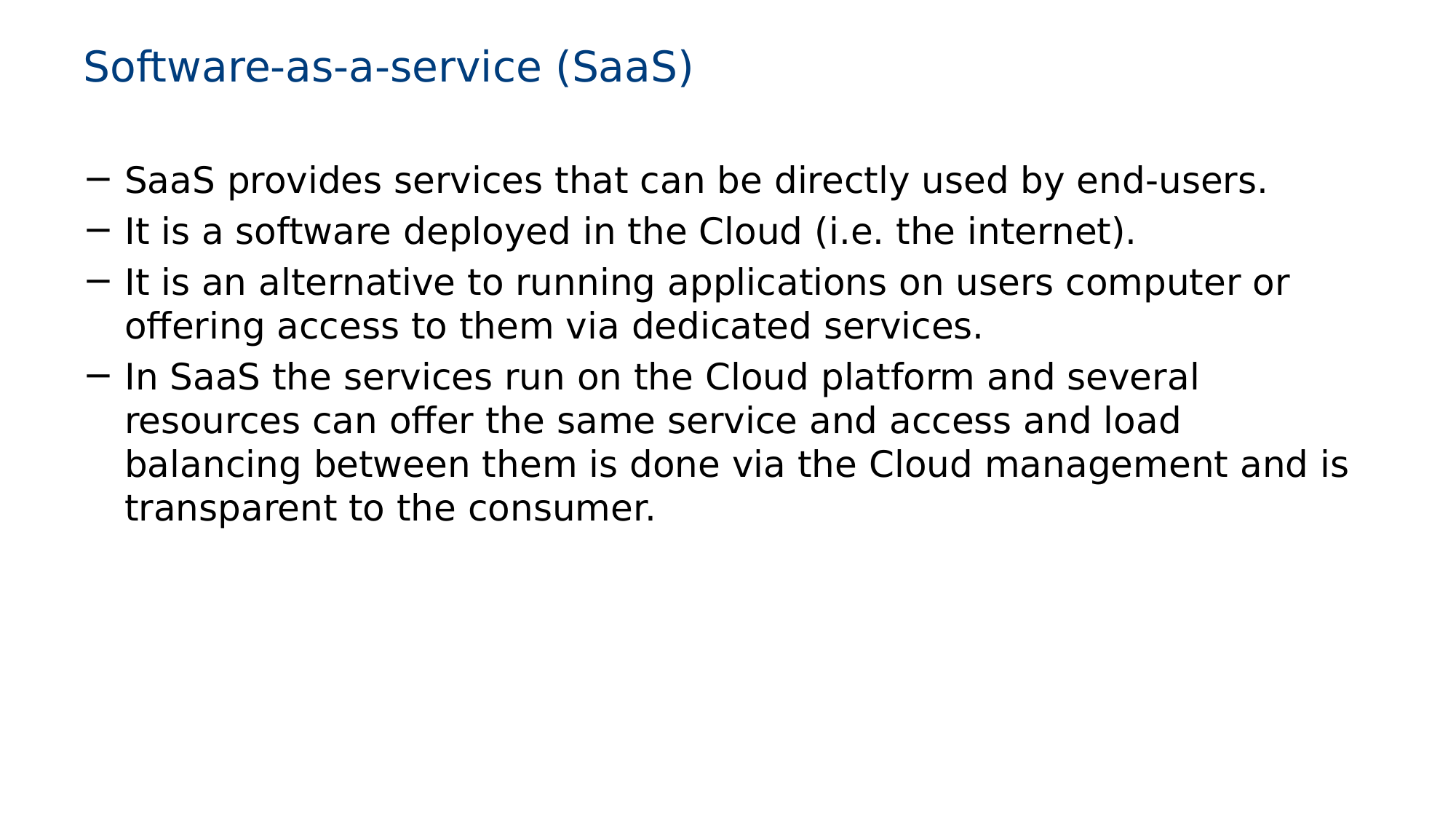

# Software-as-a-service (SaaS)
SaaS provides services that can be directly used by end-users.
It is a software deployed in the Cloud (i.e. the internet).
It is an alternative to running applications on users computer or offering access to them via dedicated services.
In SaaS the services run on the Cloud platform and several resources can offer the same service and access and load balancing between them is done via the Cloud management and is transparent to the consumer.